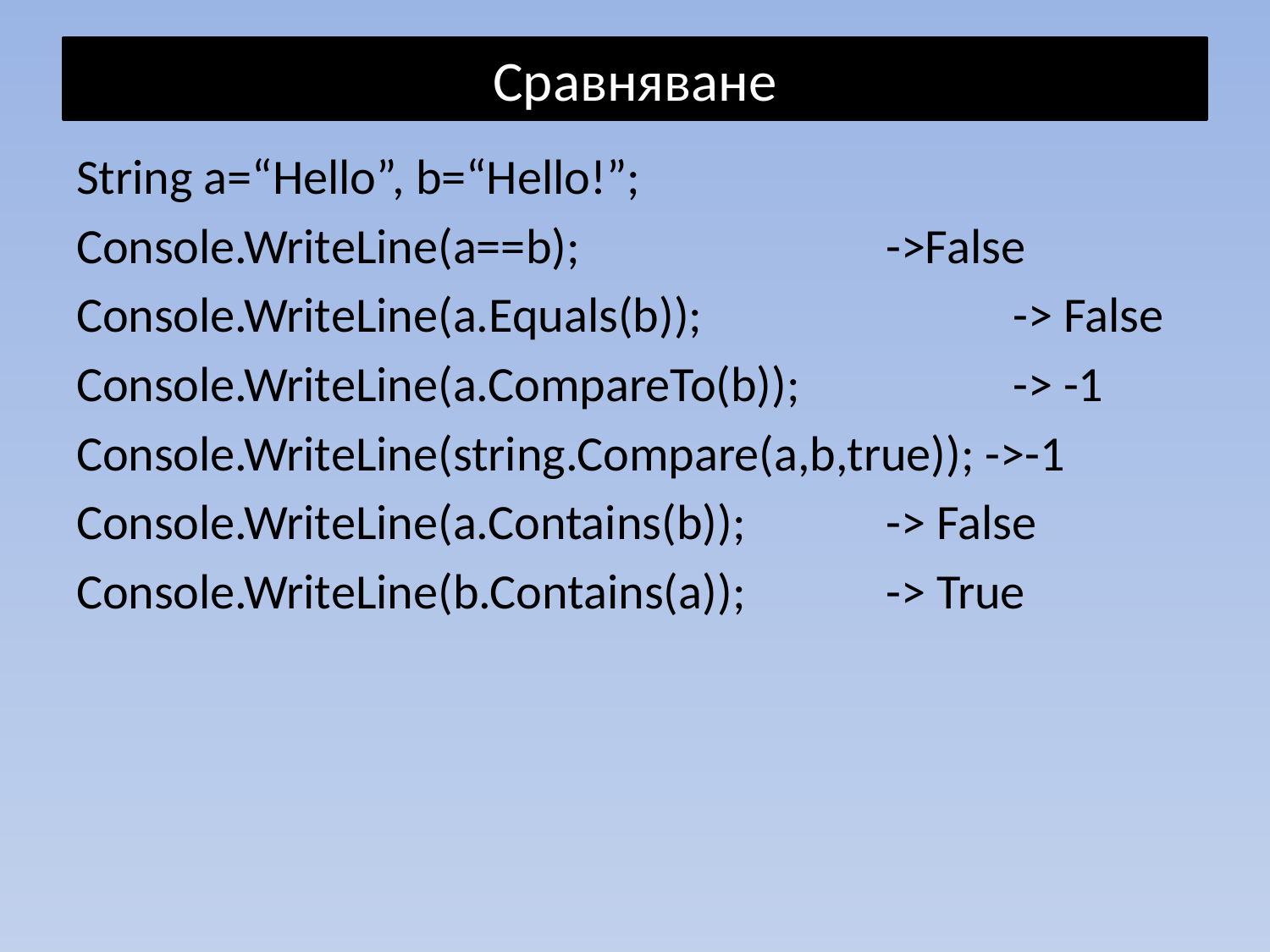

# Сравняване
String a=“Hello”, b=“Hello!”;
Console.WriteLine(a==b);    			->False
Console.WriteLine(a.Equals(b));			-> False
Console.WriteLine(a.CompareTo(b));		-> -1
Console.WriteLine(string.Compare(a,b,true)); ->-1
Console.WriteLine(a.Contains(b));		-> False
Console.WriteLine(b.Contains(a));		-> True